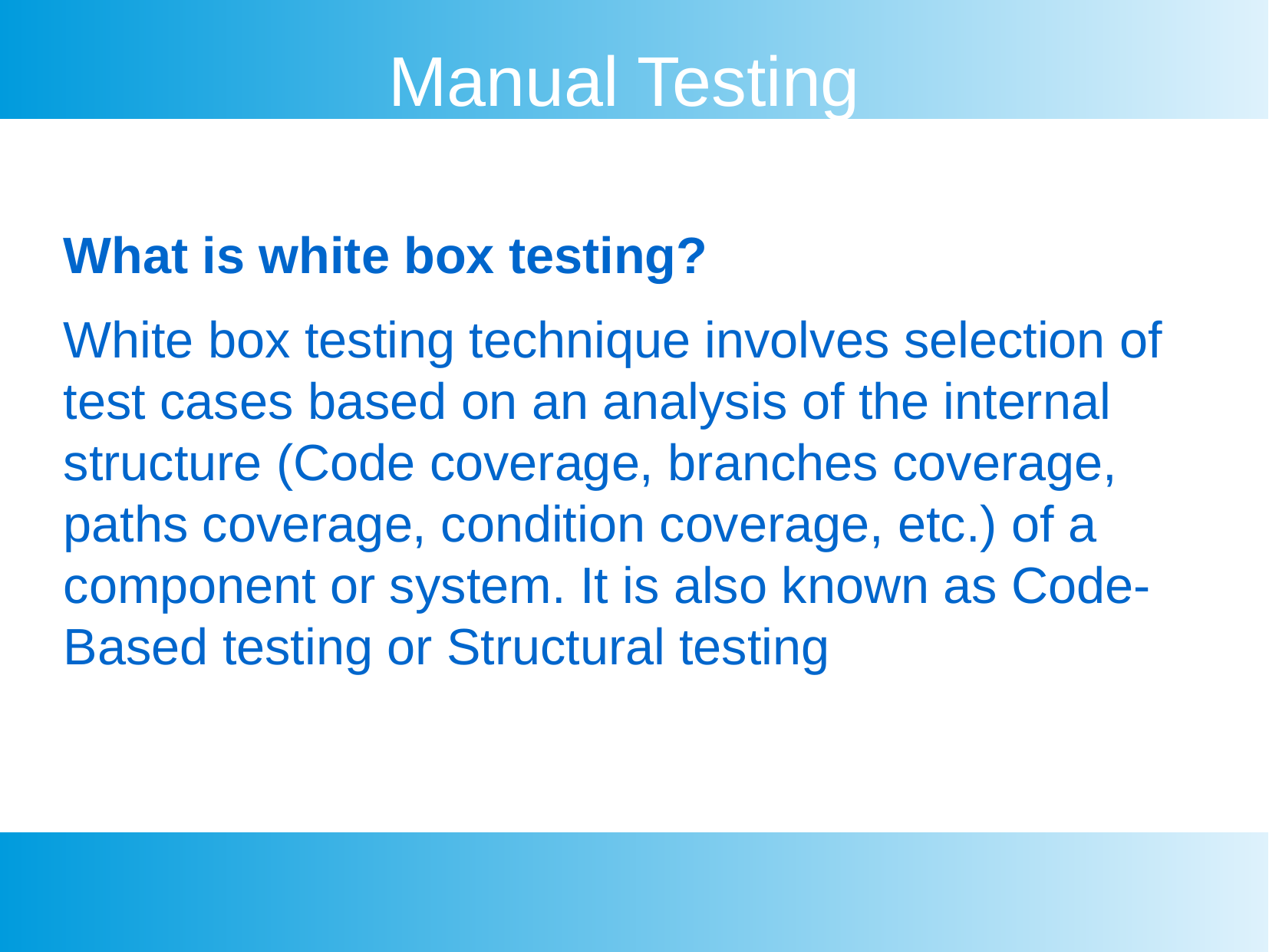

Manual Testing
What is white box testing?
White box testing technique involves selection of test cases based on an analysis of the internal structure (Code coverage, branches coverage, paths coverage, condition coverage, etc.) of a component or system. It is also known as Code-Based testing or Structural testing